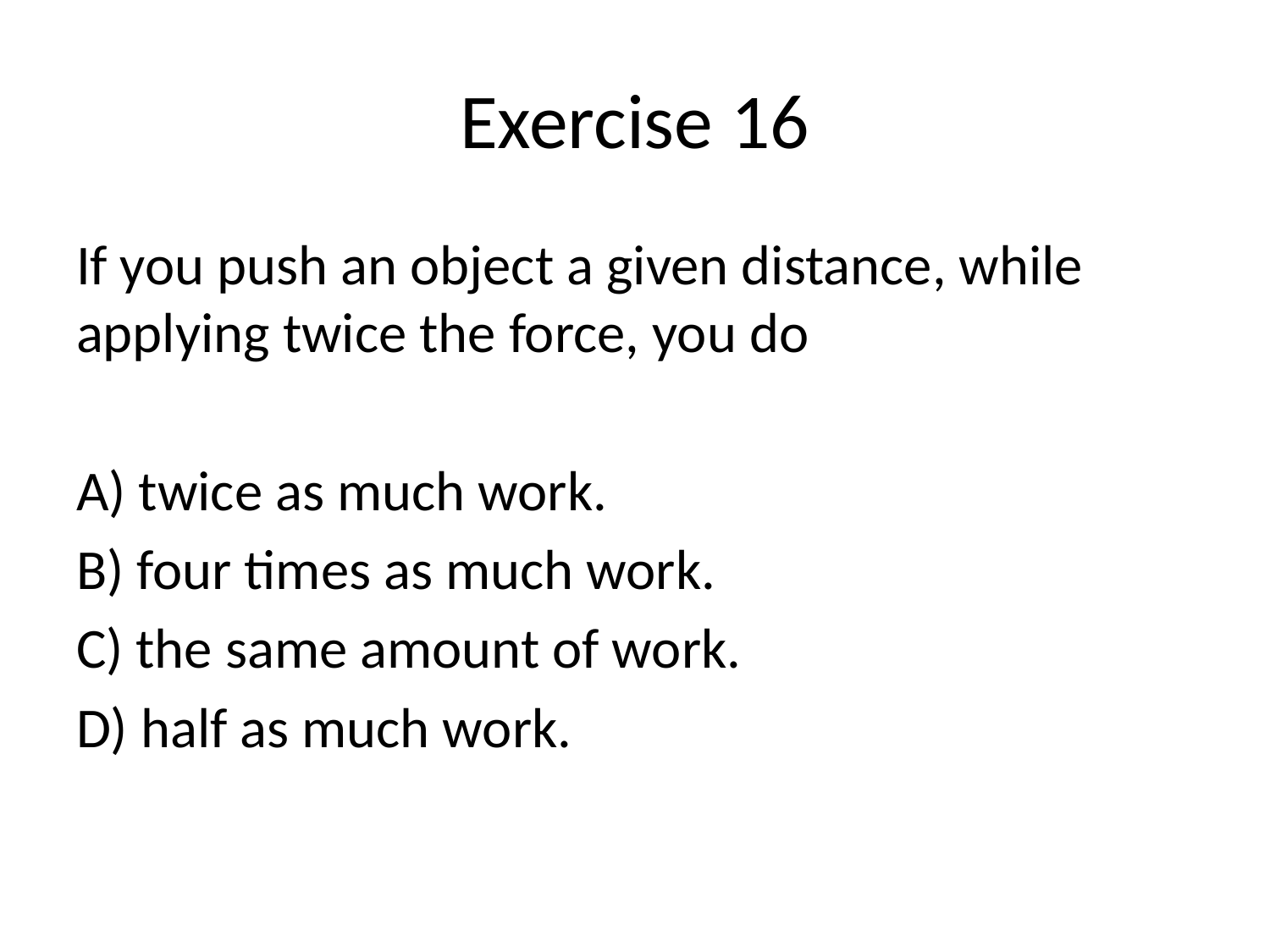

# Exercise 16
If you push an object a given distance, while applying twice the force, you do

A) twice as much work.
B) four times as much work.
C) the same amount of work.
D) half as much work.